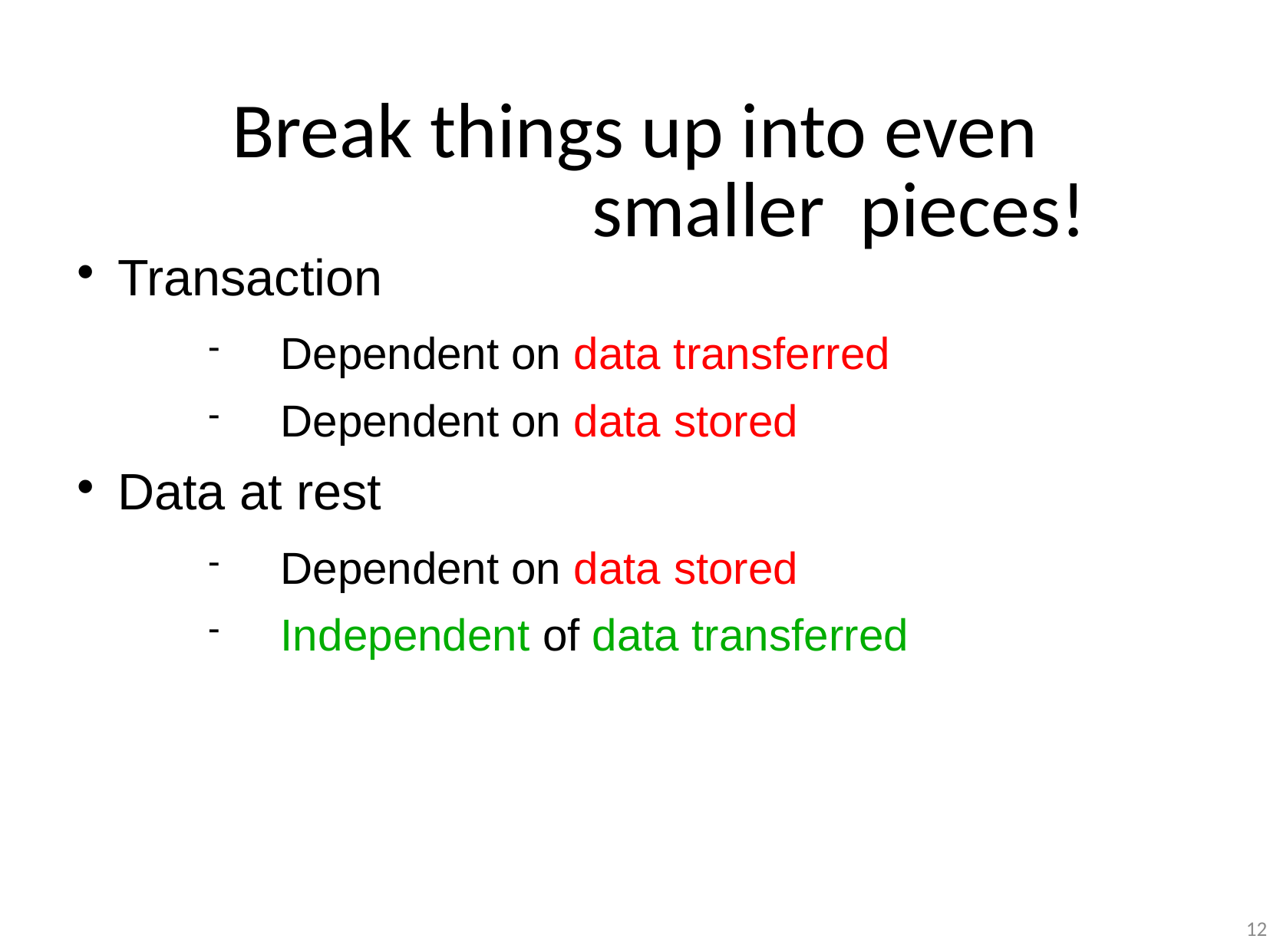

# Break things up into even smaller  pieces!
Transaction
Dependent on data transferred
Dependent on data stored
Data at rest
Dependent on data stored
Independent of data transferred
12